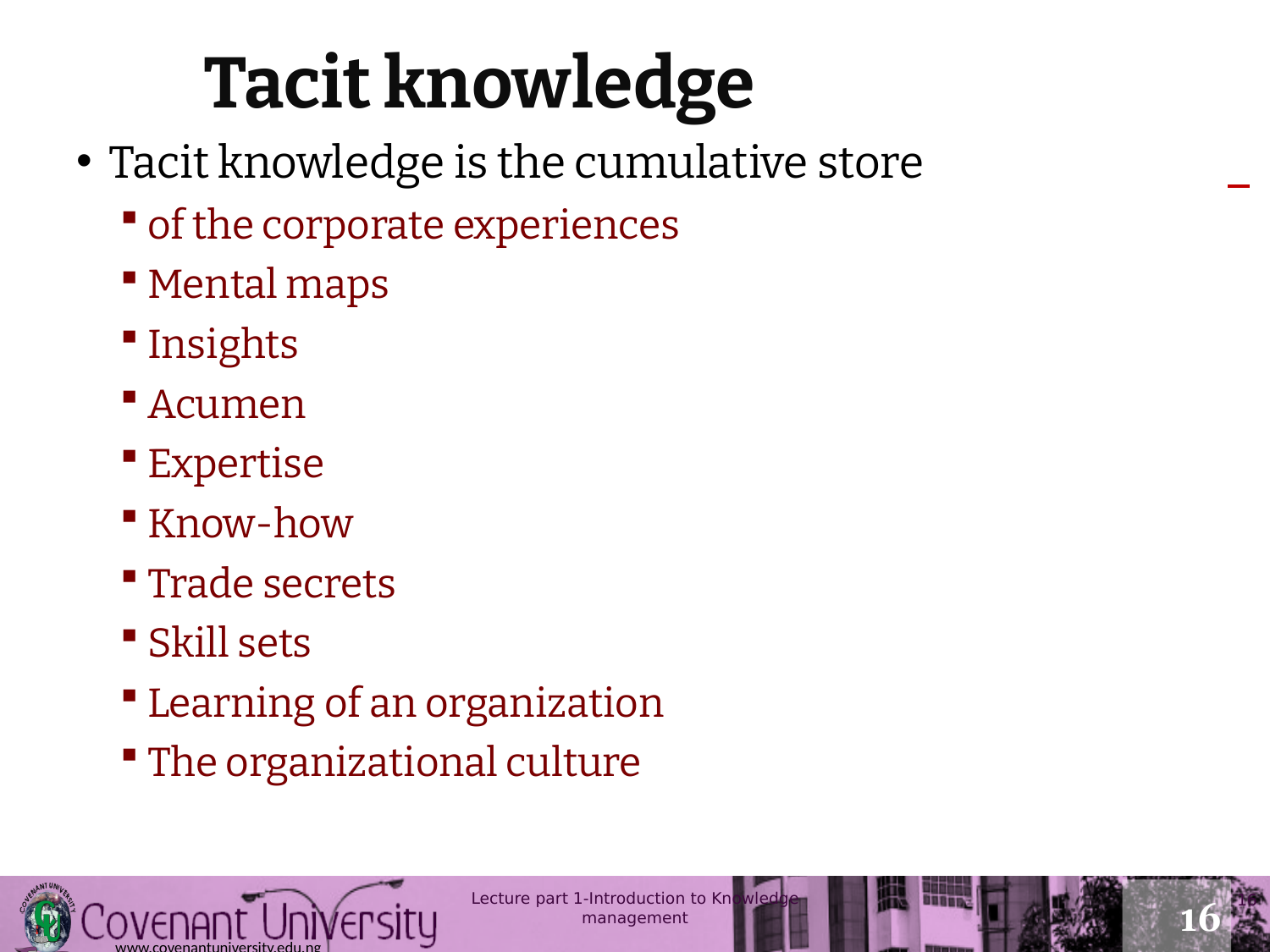

# Tacit knowledge
Tacit knowledge is the cumulative store
of the corporate experiences
Mental maps
Insights
Acumen
Expertise
Know-how
Trade secrets
Skill sets
Learning of an organization
The organizational culture

16
Lecture part 1-Introduction to Knowledge management